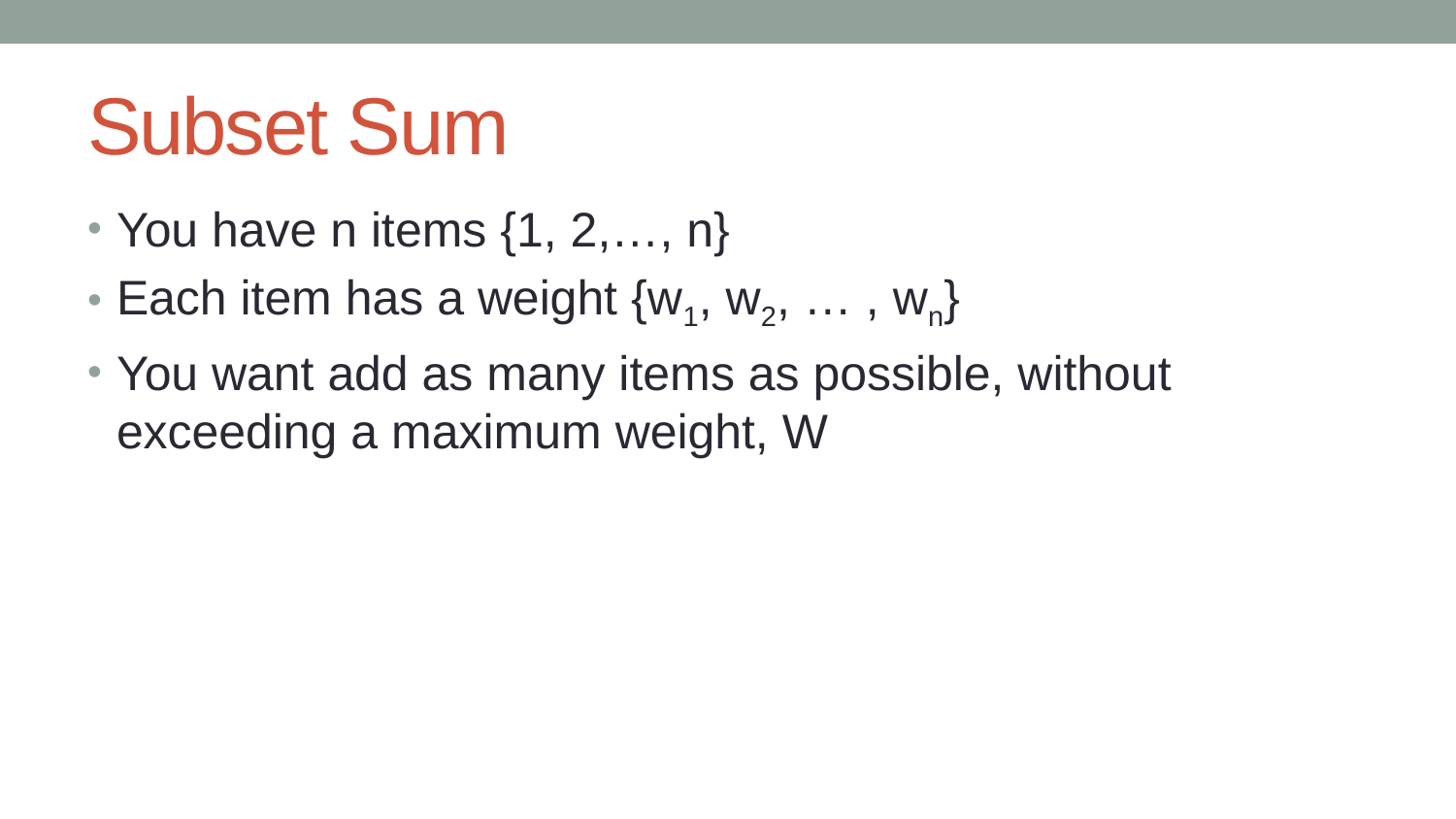

# Subset Sum
You have n items {1, 2,…, n}
Each item has a weight {w1, w2, … , wn}
You want add as many items as possible, without exceeding a maximum weight, W